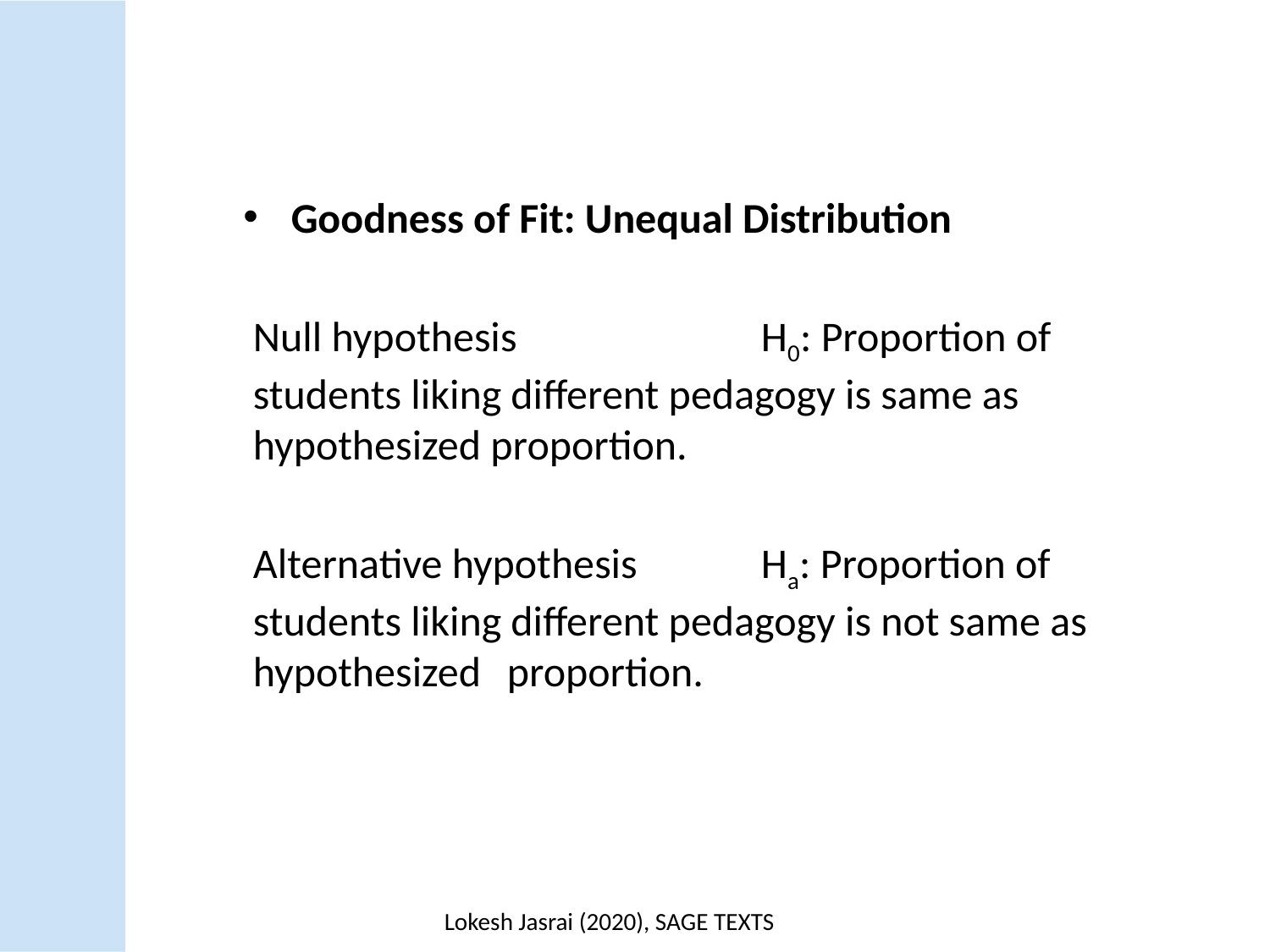

Goodness of Fit: Unequal Distribution

Null hypothesis 		H0: Proportion of students liking different pedagogy is same as hypothesized proportion.

Alternative hypothesis 	Ha: Proportion of students liking different pedagogy is not same as hypothesized 	proportion.

Lokesh Jasrai (2020), SAGE TEXTS